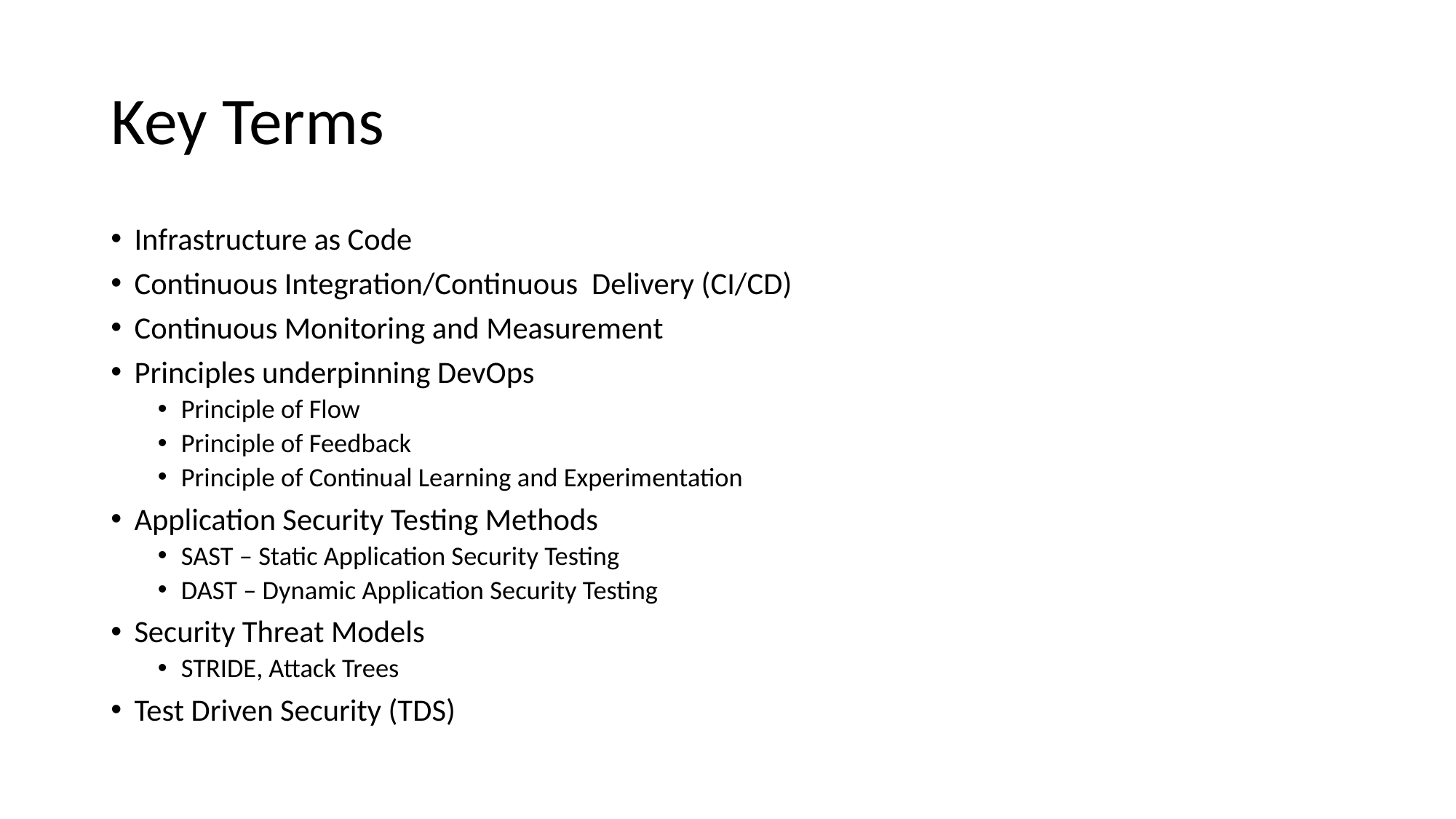

# Key Terms
Infrastructure as Code
Continuous Integration/Continuous  Delivery (CI/CD)
Continuous Monitoring and Measurement
Principles underpinning DevOps
Principle of Flow
Principle of Feedback
Principle of Continual Learning and Experimentation
Application Security Testing Methods
SAST – Static Application Security Testing
DAST – Dynamic Application Security Testing
Security Threat Models
STRIDE, Attack Trees
Test Driven Security (TDS)